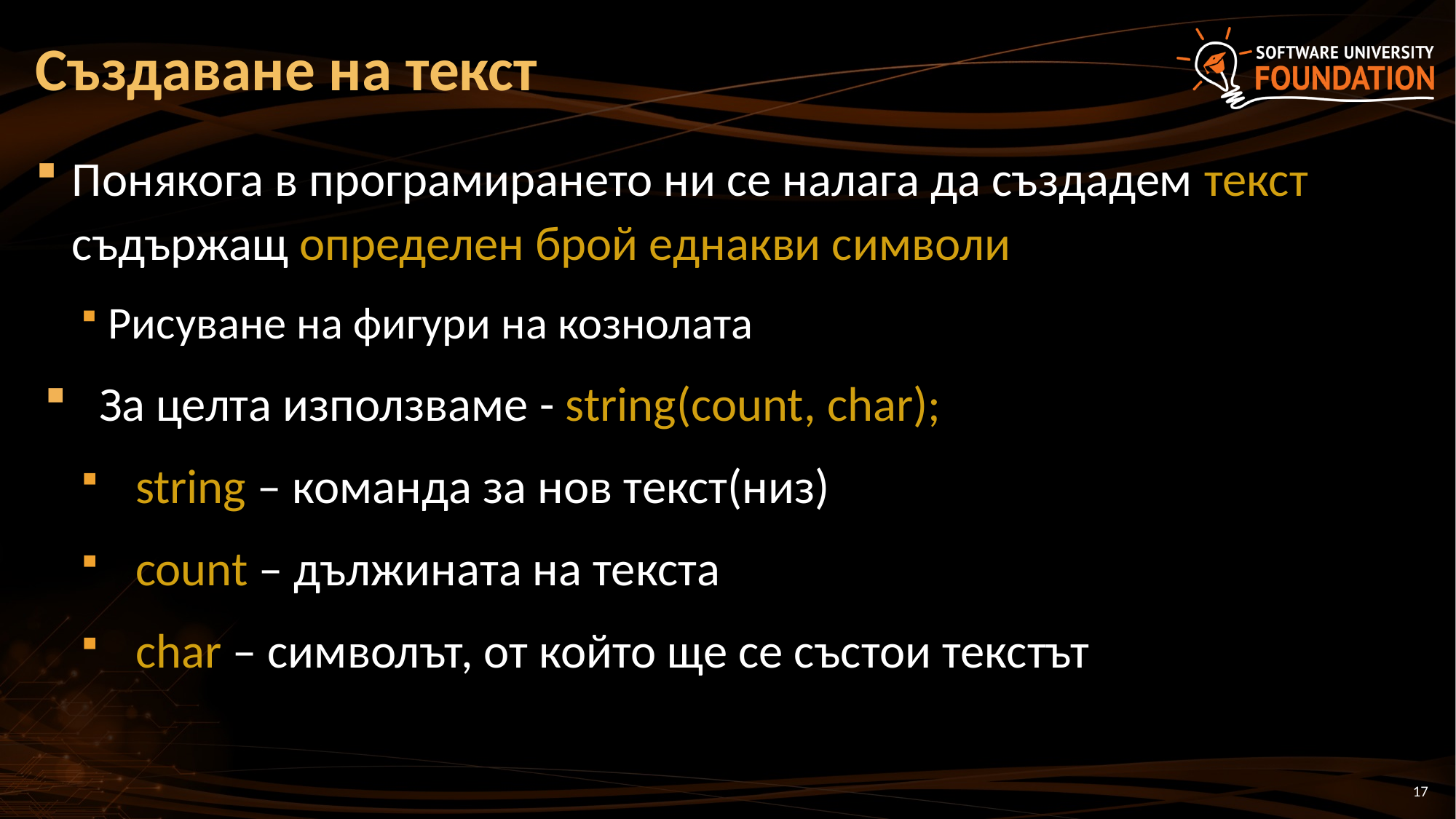

# Създаване на текст
Понякога в програмирането ни се налага да създадем текст съдържащ определен брой еднакви символи
Рисуване на фигури на кознолата
За целта използваме - string(count, char);
string – команда за нов текст(низ)
count – дължината на текста
char – символът, от който ще се състои текстът
17